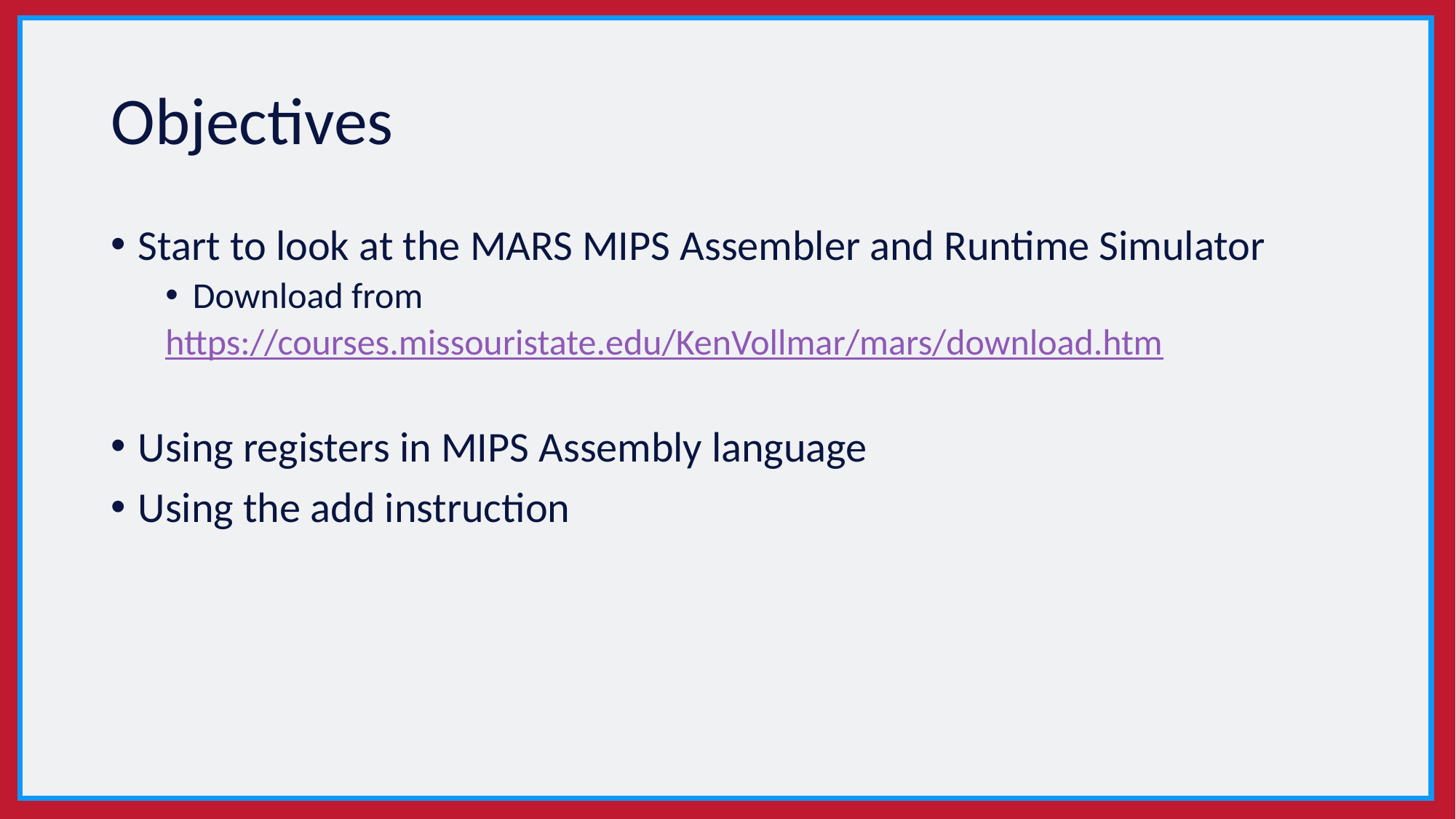

# Objectives
Start to look at the MARS MIPS Assembler and Runtime Simulator
Download from
https://courses.missouristate.edu/KenVollmar/mars/download.htm

Using registers in MIPS Assembly language
Using the add instruction